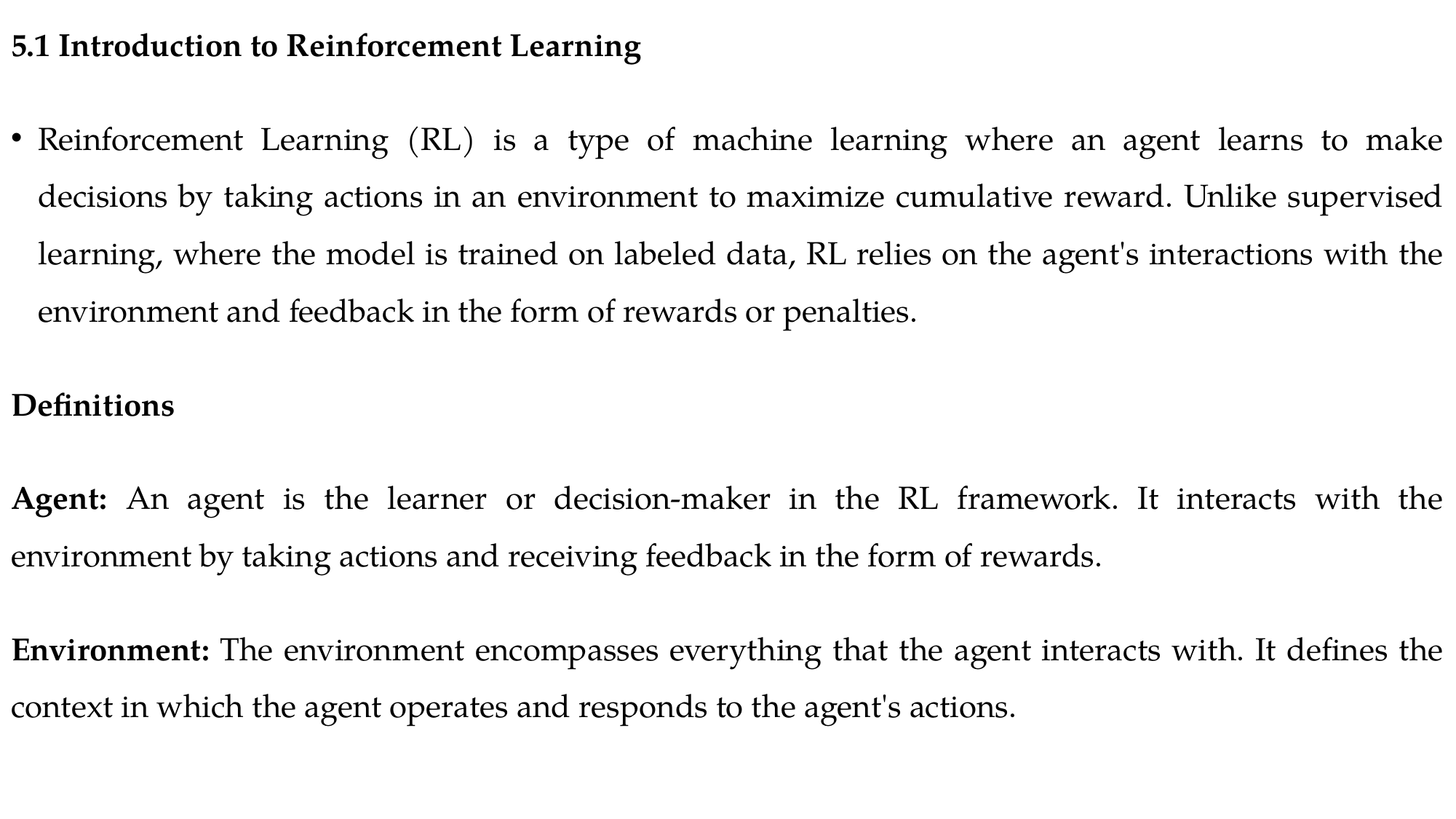

5.1 Introduction to Reinforcement Learning
Reinforcement Learning (RL) is a type of machine learning where an agent learns to make decisions by taking actions in an environment to maximize cumulative reward. Unlike supervised learning, where the model is trained on labeled data, RL relies on the agent's interactions with the environment and feedback in the form of rewards or penalties.
Definitions
Agent: An agent is the learner or decision-maker in the RL framework. It interacts with the environment by taking actions and receiving feedback in the form of rewards.
Environment: The environment encompasses everything that the agent interacts with. It defines the context in which the agent operates and responds to the agent's actions.